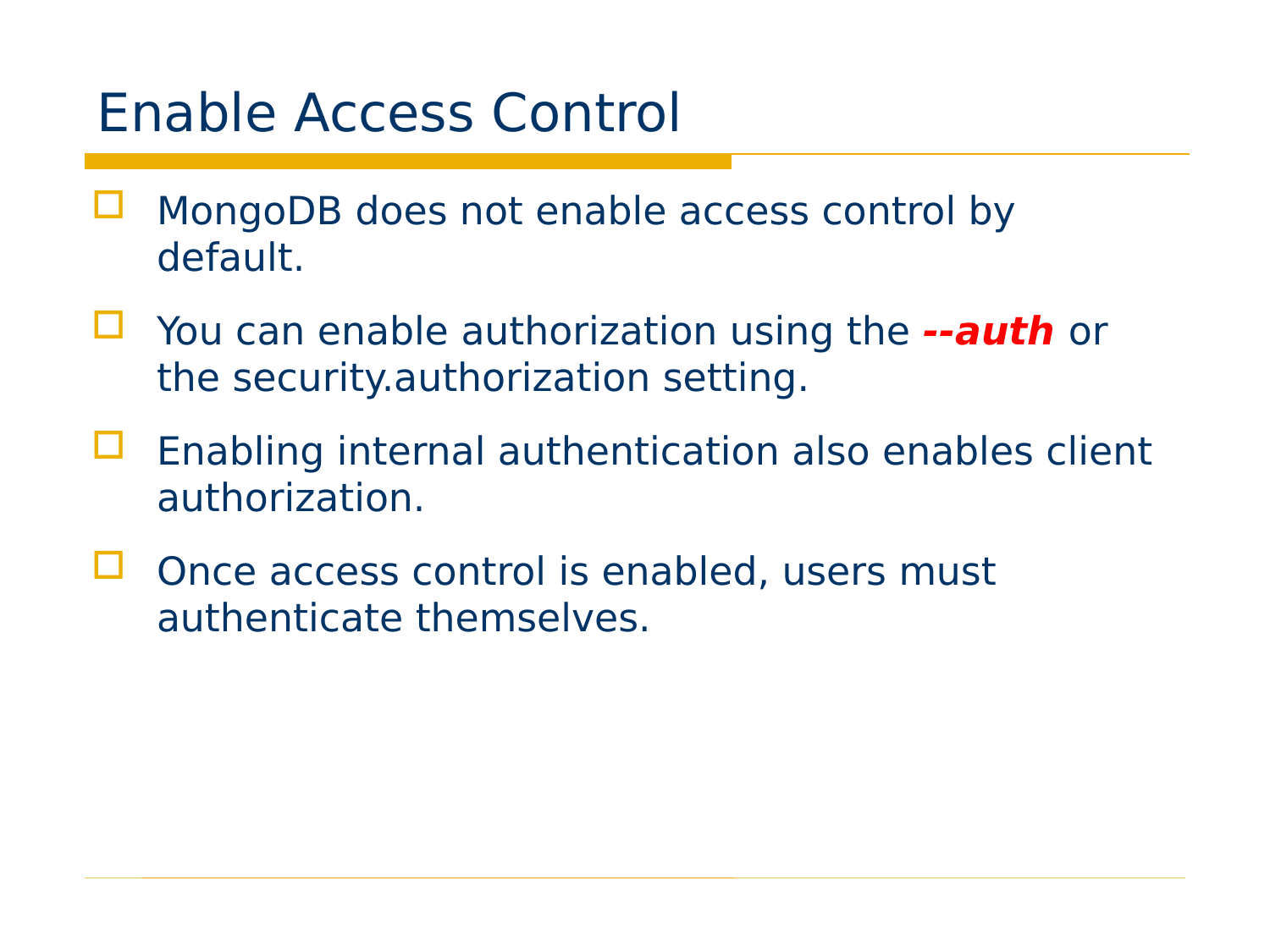

# Enable Access Control
MongoDB does not enable access control by default.
You can enable authorization using the --auth or the security.authorization setting.
Enabling internal authentication also enables client authorization.
Once access control is enabled, users must authenticate themselves.